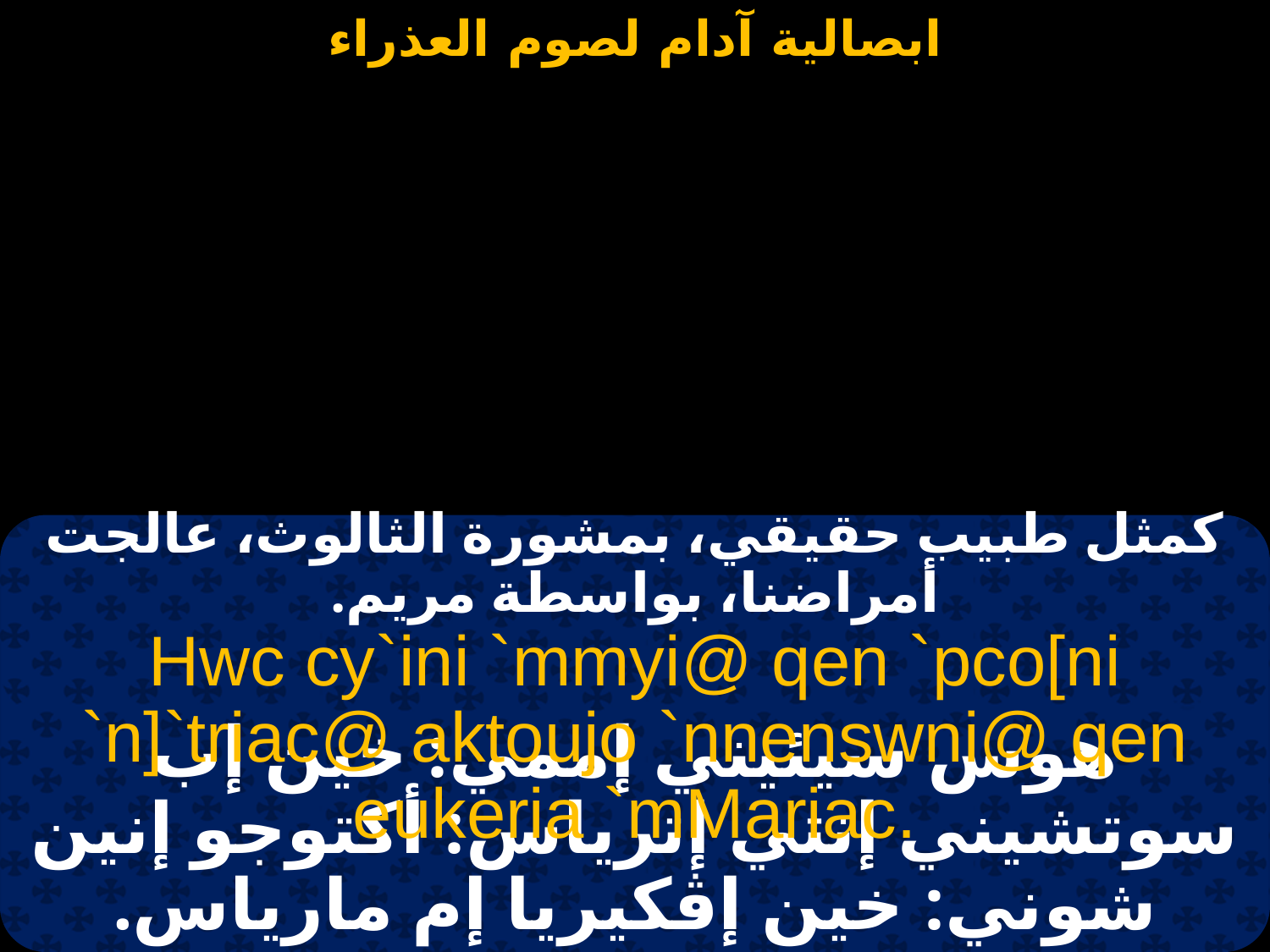

#
كمثل طبيب حقيقي، بمشورة الثالوث، عالجت أمراضنا، بواسطة مريم.
Hwc cy`ini `mmyi@ qen `pco[ni `n]`triac@ aktoujo `nnenswni@ qen eukeria `mMariac.
هوس سيئيني إممي: خين إب سوتشيني إنتي إترياس: أكتوجو إنين شوني: خين إڤكيريا إم مارياس.